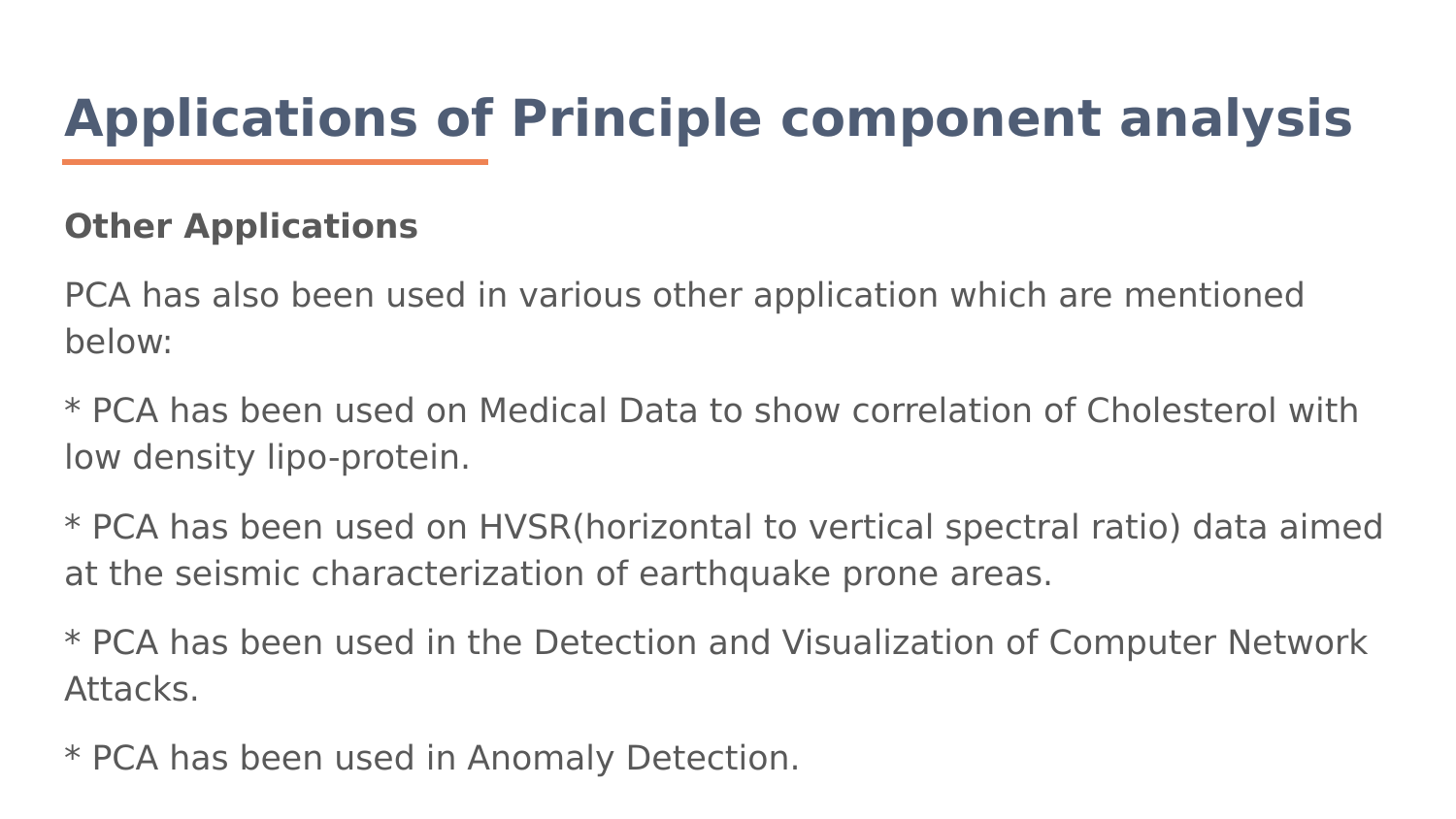

# Applications of Principle component analysis
Other Applications
PCA has also been used in various other application which are mentioned below:
* PCA has been used on Medical Data to show correlation of Cholesterol with low density lipo-protein.
* PCA has been used on HVSR(horizontal to vertical spectral ratio) data aimed at the seismic characterization of earthquake prone areas.
* PCA has been used in the Detection and Visualization of Computer Network Attacks.
* PCA has been used in Anomaly Detection.